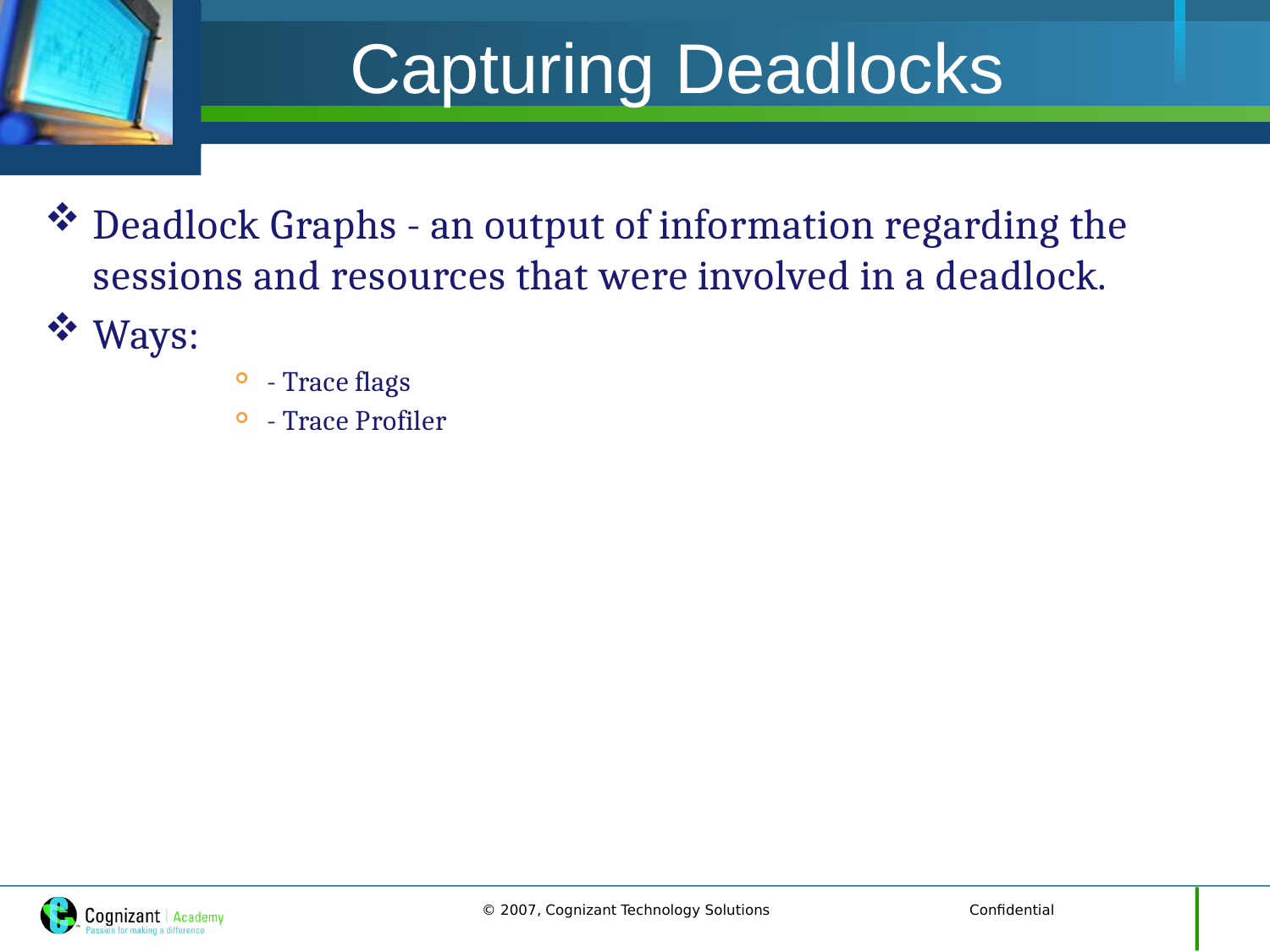

# Capturing Deadlocks
Deadlock Graphs - an output of information regarding the sessions and resources that were involved in a deadlock.
Ways:
- Trace flags
- Trace Profiler